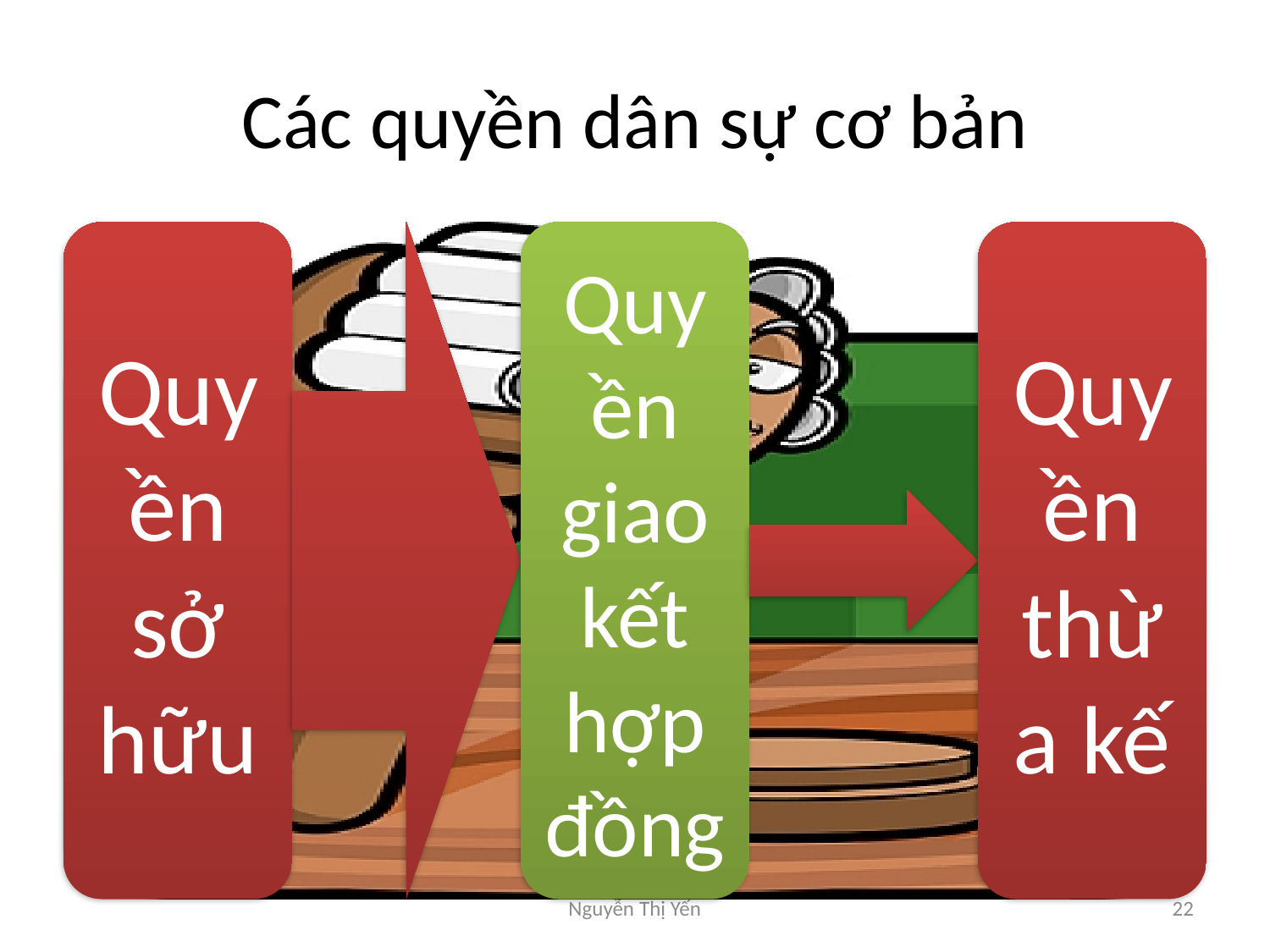

# Các quyền dân sự cơ bản
Quyền sở hữu
Quyền giao kết hợp đồng
Quyền thừa kế
Nguyễn Thị Yến
22